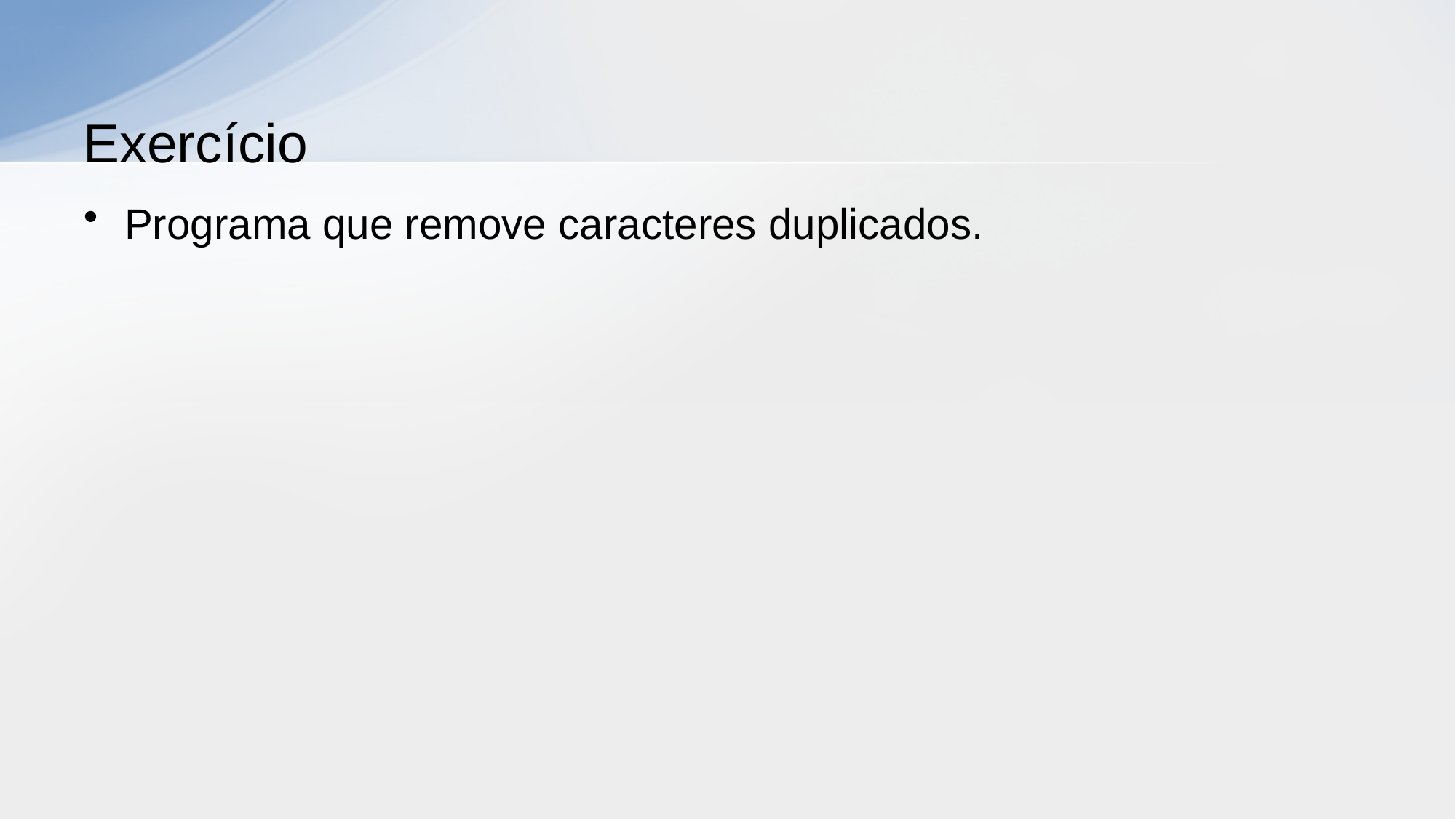

# Exercício
Programa que remove caracteres duplicados.